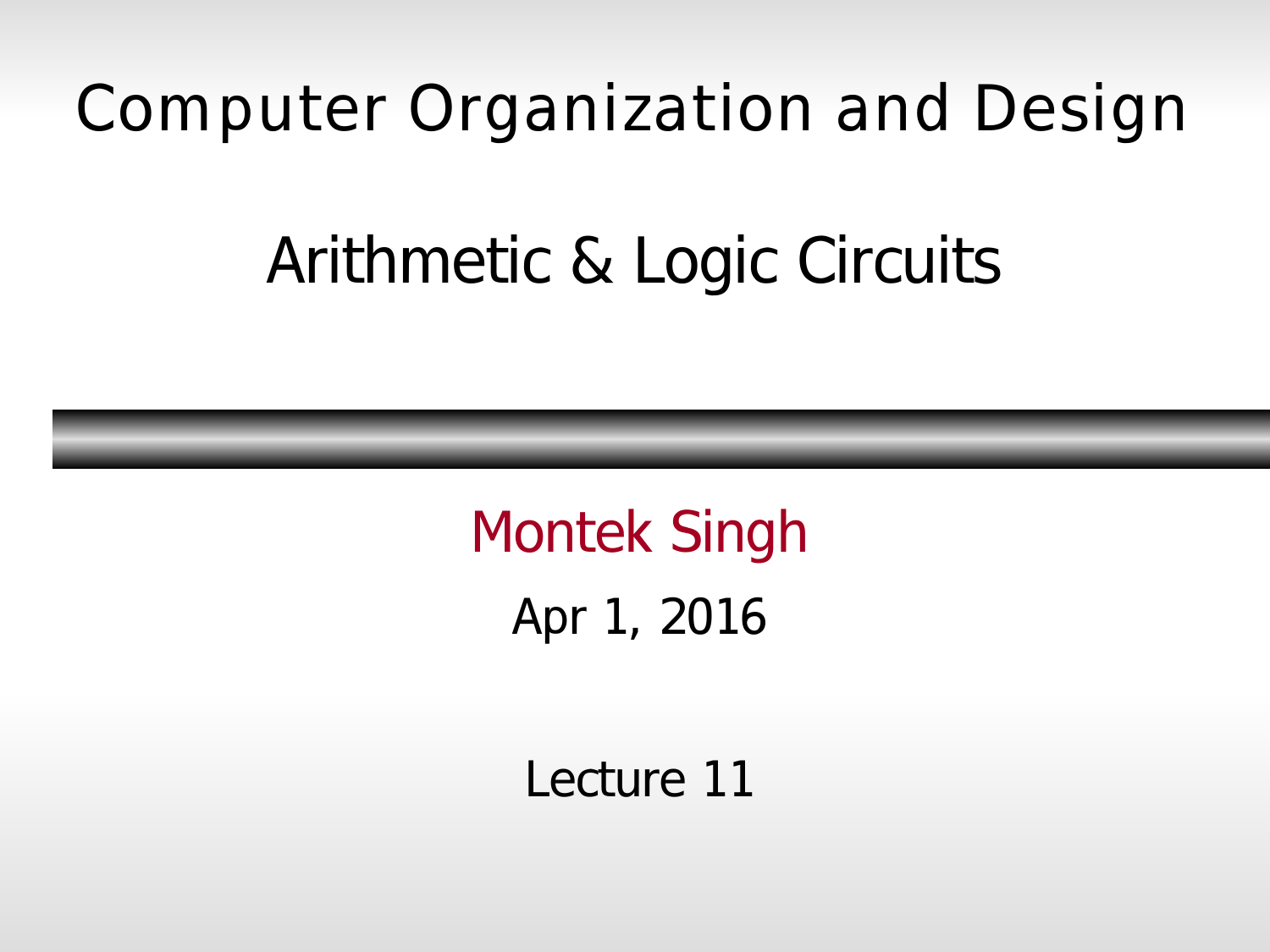

# Computer Organization and Design Arithmetic & Logic Circuits
Montek Singh
Apr 1, 2016

Lecture 11